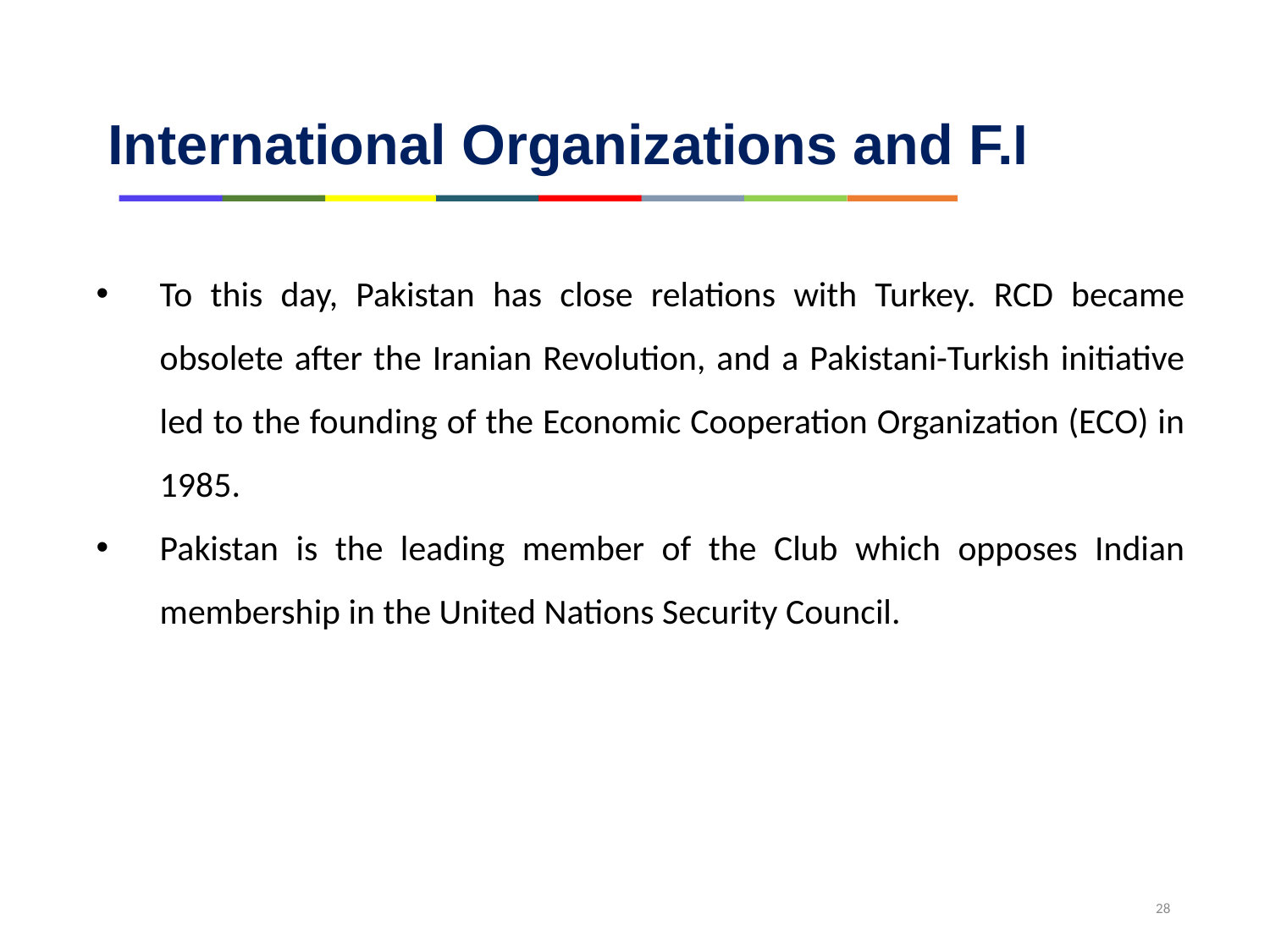

International Organizations and F.P

To this day, Pakistan has close relations with Turkey. RCD became obsolete after the Iranian Revolution, and a Pakistani-Turkish initiative led to the founding of the Economic Cooperation Organization (ECO) in 1985.
Pakistan is the leading member of the Club which opposes Indian membership in the United Nations Security Council.
28